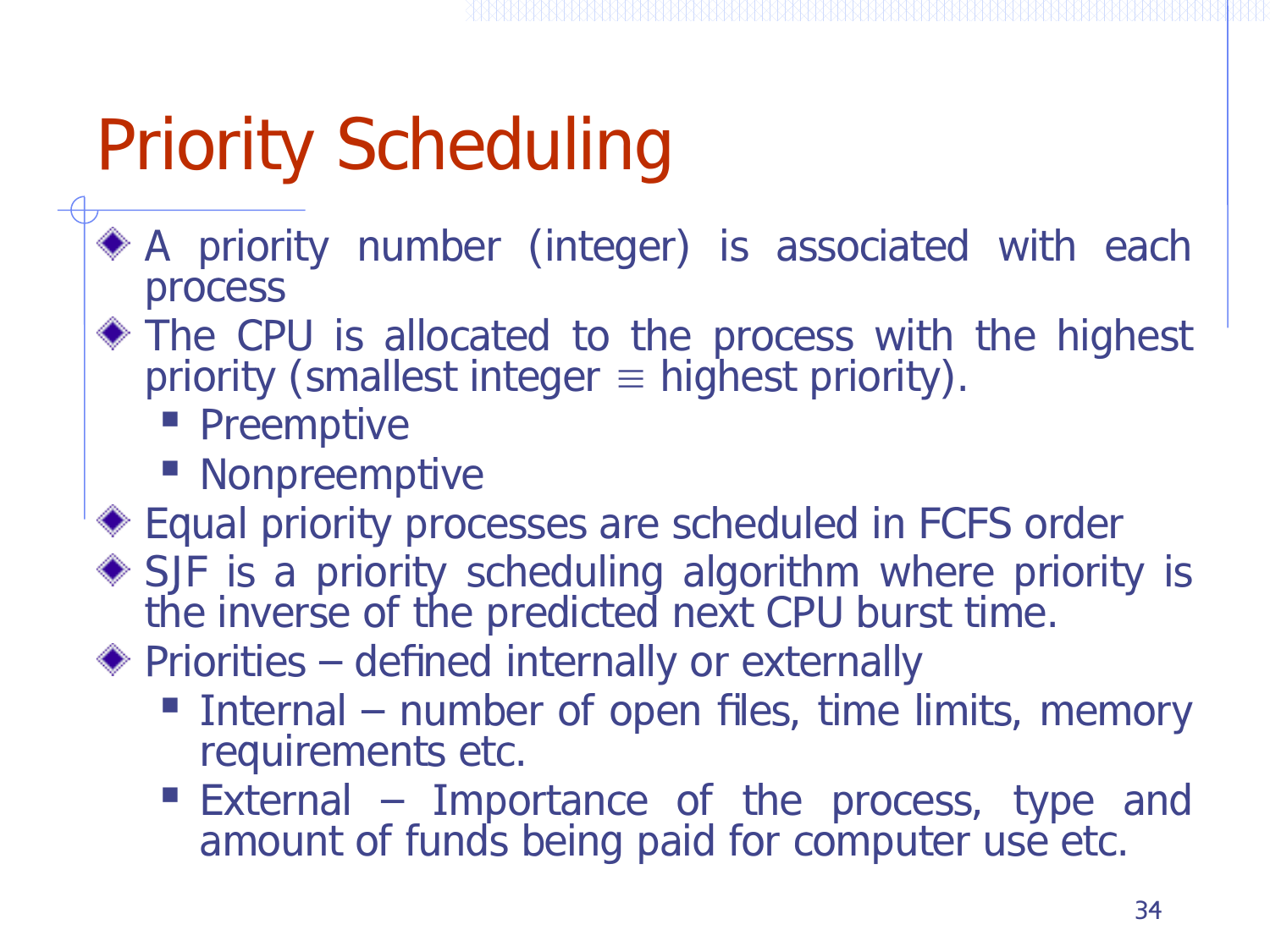

# Priority Scheduling
A priority number (integer) is associated with each process
The CPU is allocated to the process with the highest priority (smallest integer ≡ highest priority).
Preemptive
Nonpreemptive
Equal priority processes are scheduled in FCFS order
SJF is a priority scheduling algorithm where priority is the inverse of the predicted next CPU burst time.
Priorities – defined internally or externally
Internal – number of open files, time limits, memory requirements etc.
External – Importance of the process, type and amount of funds being paid for computer use etc.

34